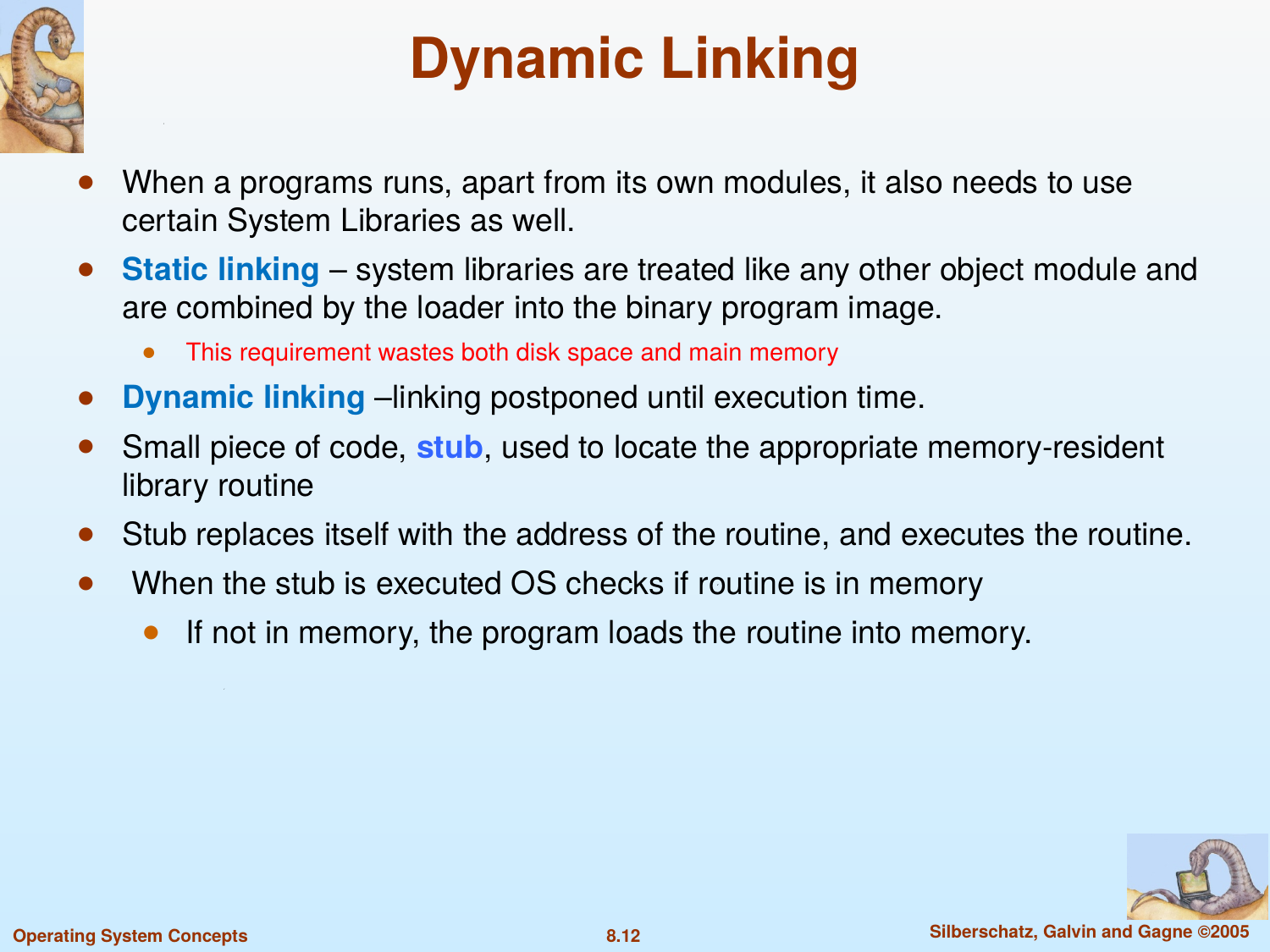

# Dynamic Linking
When a programs runs, apart from its own modules, it also needs to use certain System Libraries as well.
Static linking – system libraries are treated like any other object module and are combined by the loader into the binary program image.
This requirement wastes both disk space and main memory
Dynamic linking –linking postponed until execution time.
Small piece of code, stub, used to locate the appropriate memory-resident library routine
Stub replaces itself with the address of the routine, and executes the routine.
 When the stub is executed OS checks if routine is in memory
If not in memory, the program loads the routine into memory.